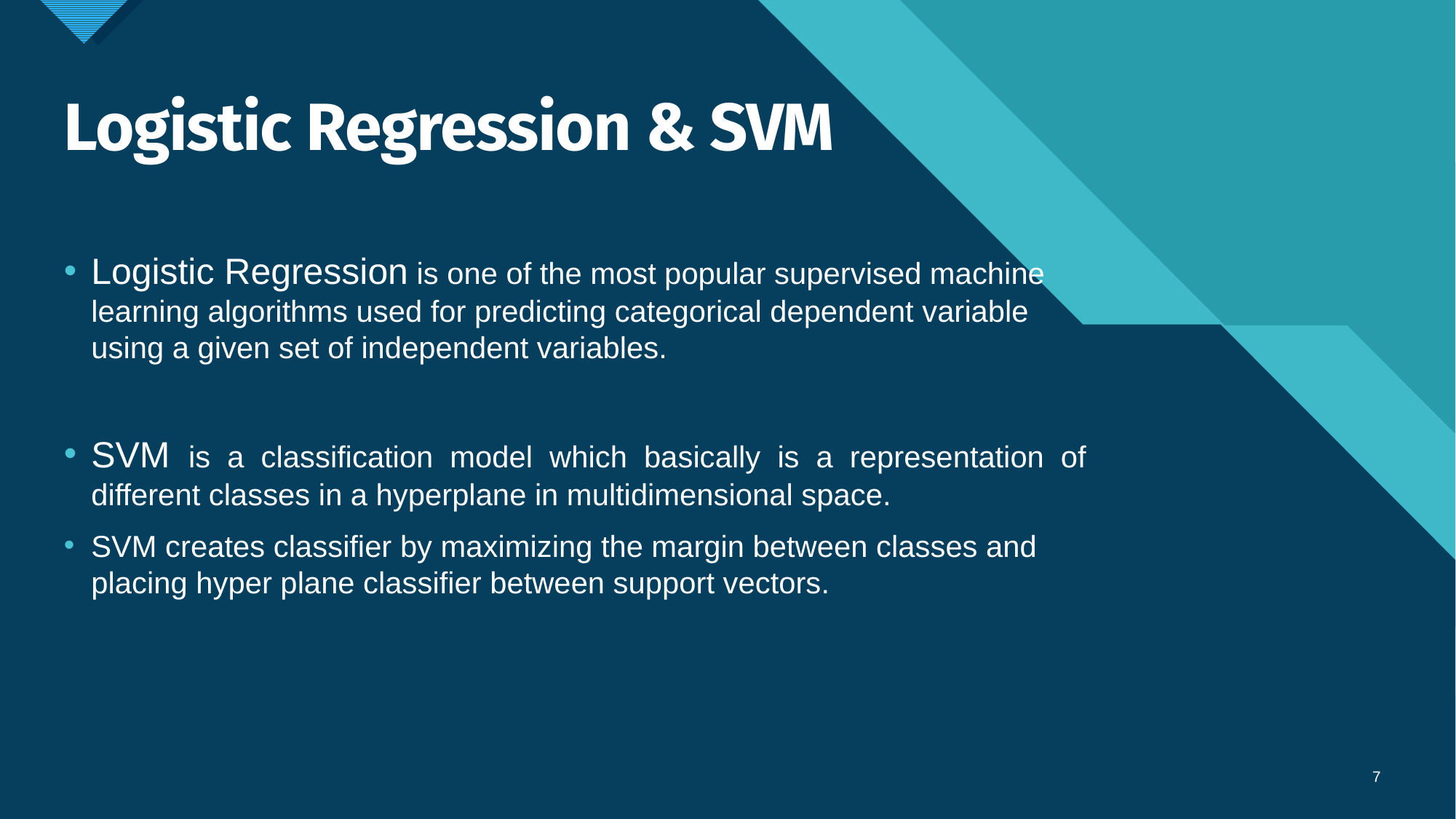

# Logistic Regression & SVM
Logistic Regression is one of the most popular supervised machine learning algorithms used for predicting categorical dependent variable using a given set of independent variables.

SVM  is  a  classification  model  which  basically  is  a  representation  of different classes in a hyperplane in multidimensional space.
SVM creates classifier by maximizing the margin between classes and placing hyper plane classifier between support vectors.

7